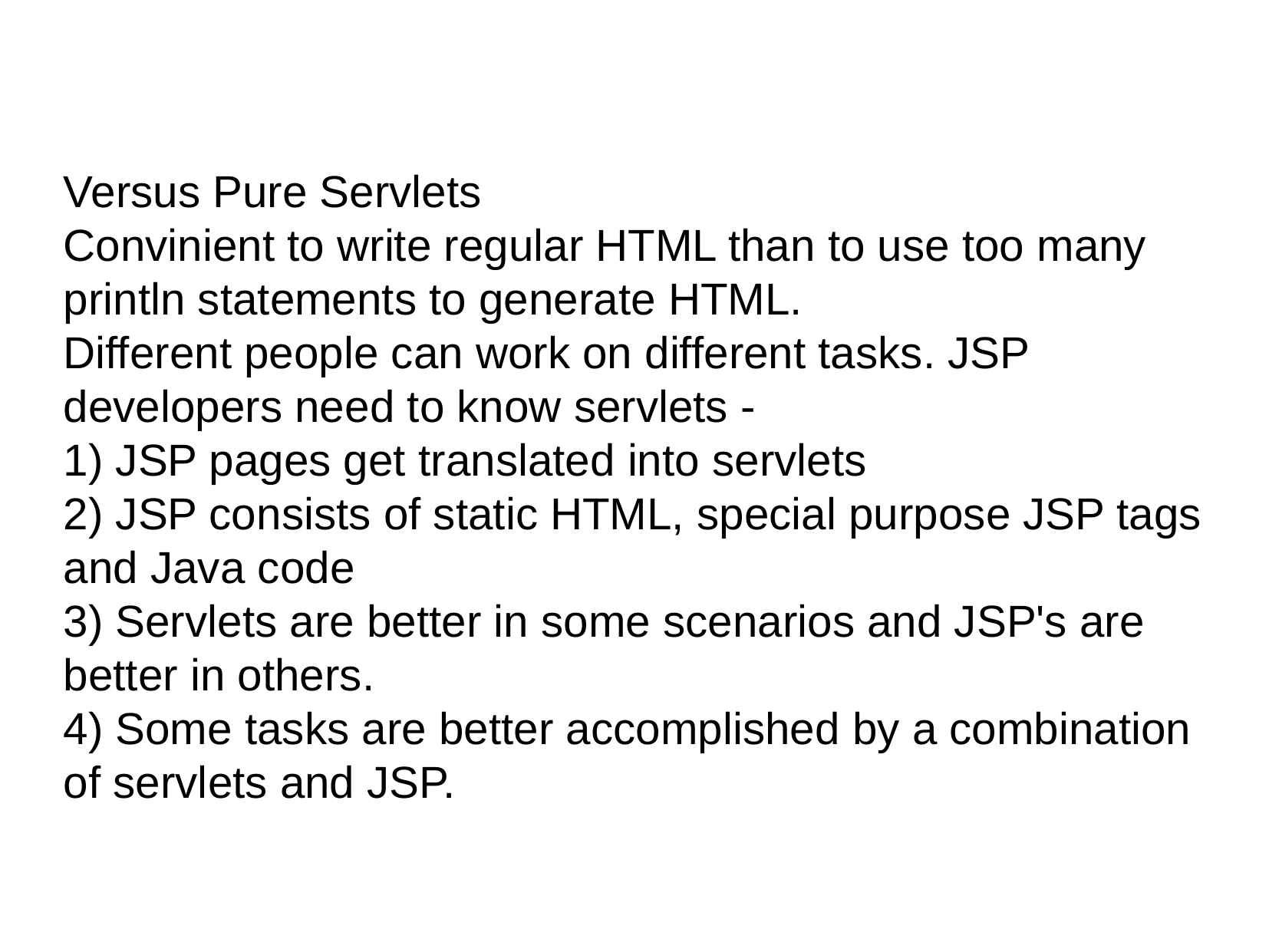

Versus Pure Servlets
Convinient to write regular HTML than to use too many println statements to generate HTML.
Different people can work on different tasks. JSP developers need to know servlets -
1) JSP pages get translated into servlets
2) JSP consists of static HTML, special purpose JSP tags and Java code
3) Servlets are better in some scenarios and JSP's are better in others.
4) Some tasks are better accomplished by a combination of servlets and JSP.